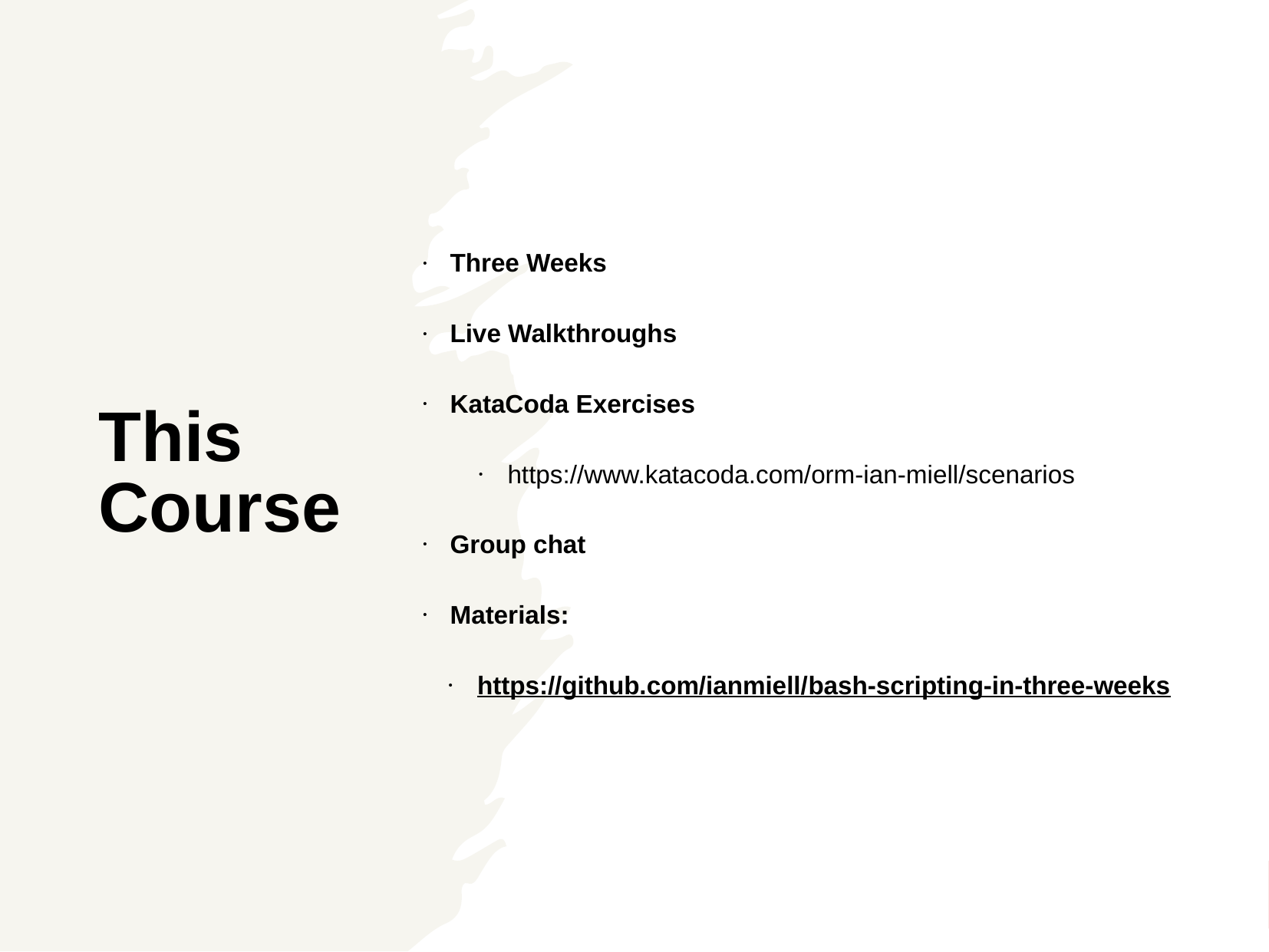

This Course
Three Weeks

Live Walkthroughs

KataCoda Exercises

https://www.katacoda.com/orm-ian-miell/scenarios

Group chat

Materials:

https://github.com/ianmiell/bash-scripting-in-three-weeks